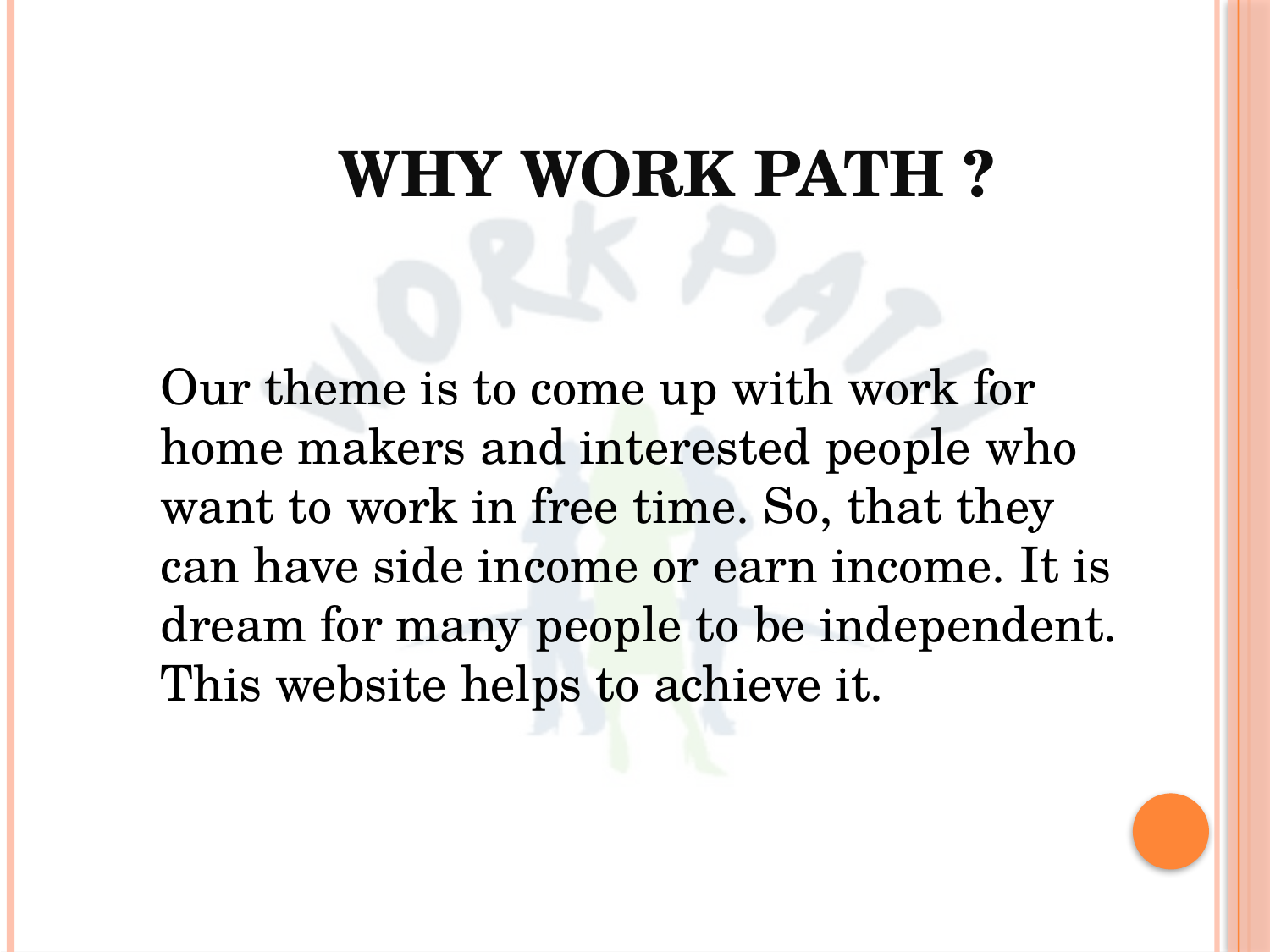

# WHY WORK PATH ?
Our theme is to come up with work for home makers and interested people who want to work in free time. So, that they can have side income or earn income. It is dream for many people to be independent. This website helps to achieve it.